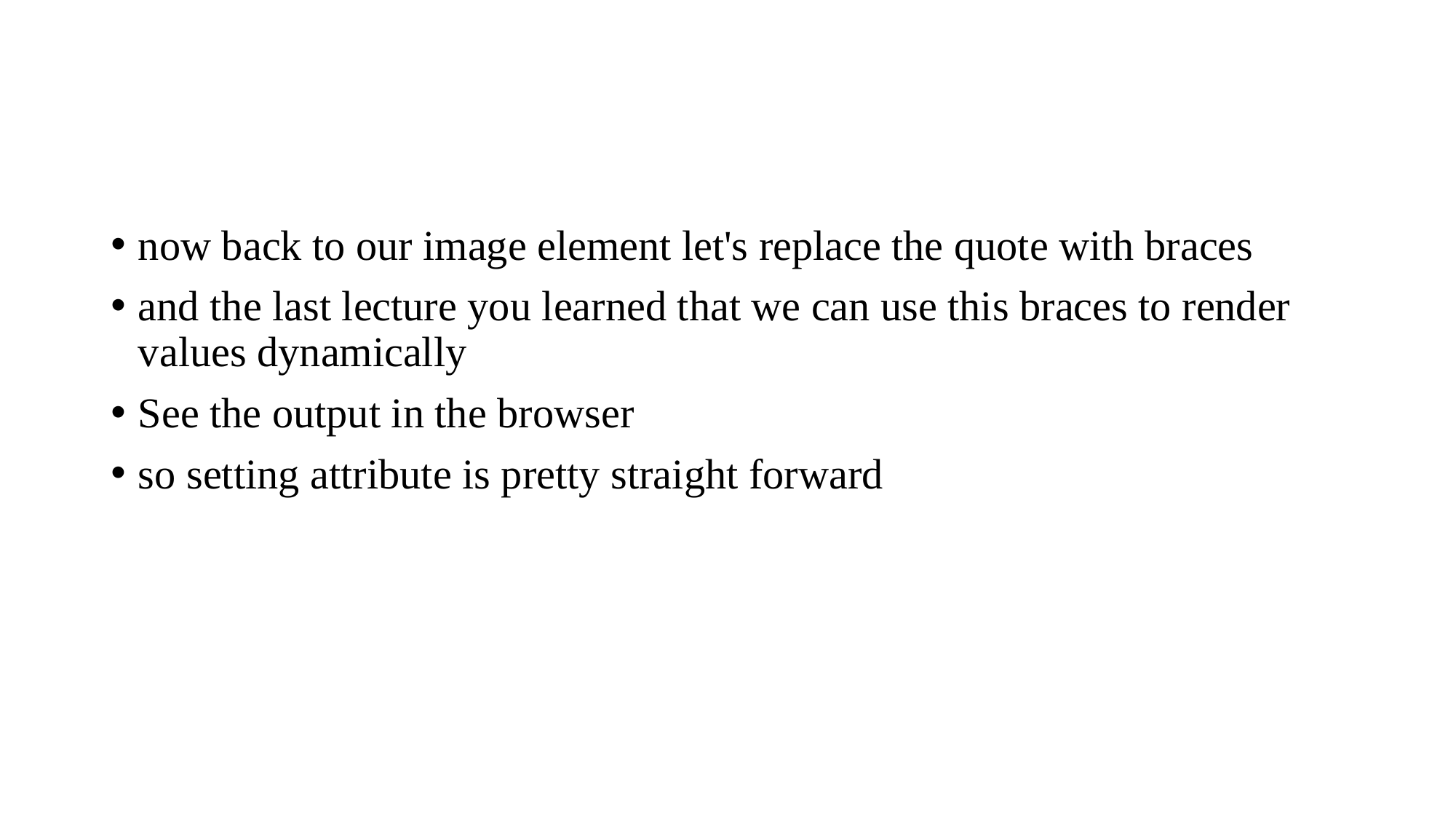

#
now back to our image element let's replace the quote with braces
and the last lecture you learned that we can use this braces to render values dynamically
See the output in the browser
so setting attribute is pretty straight forward